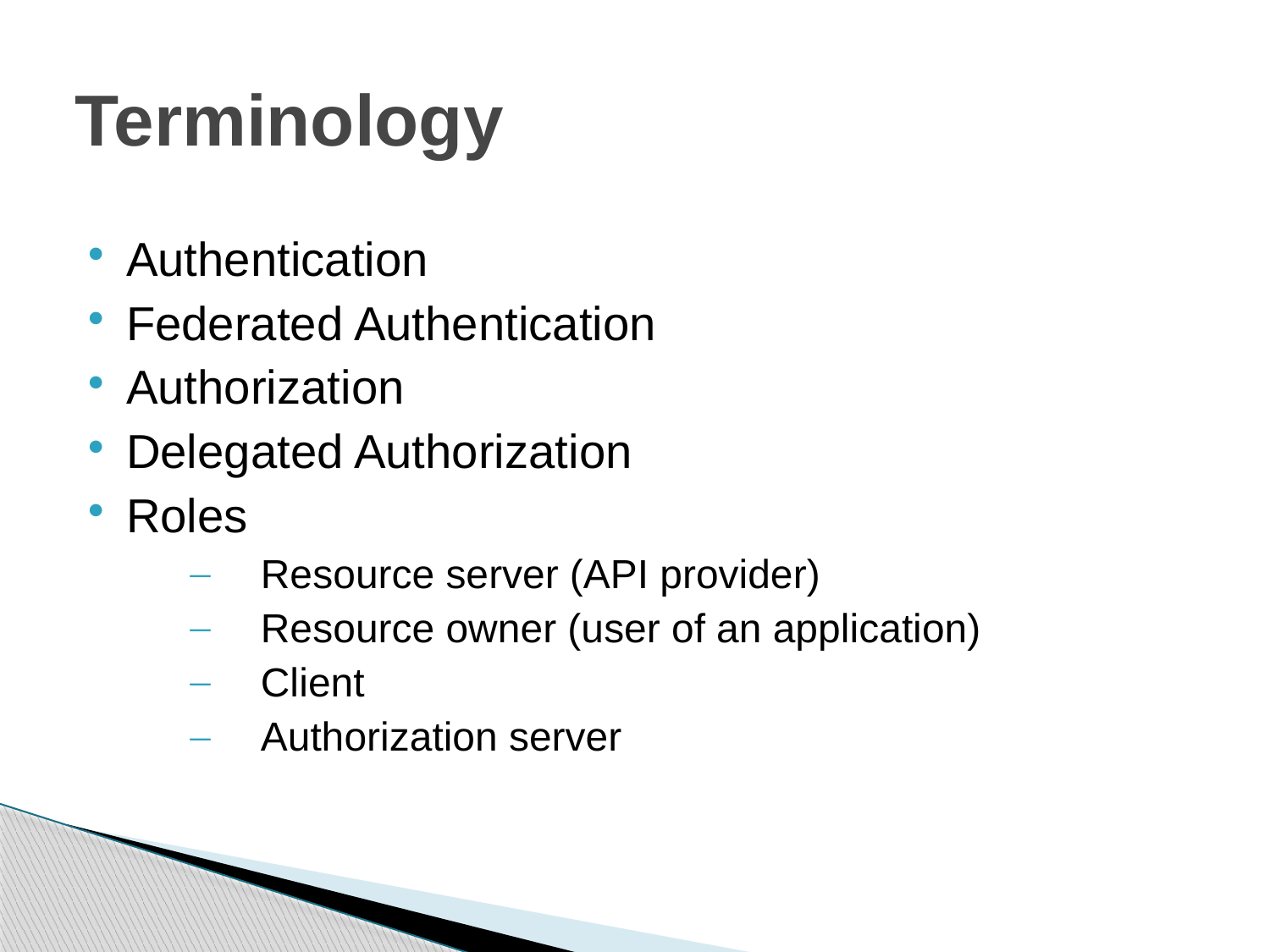

# Terminology
Authentication
Federated Authentication
Authorization
Delegated Authorization
Roles
Resource server (API provider)
Resource owner (user of an application)
Client
Authorization server